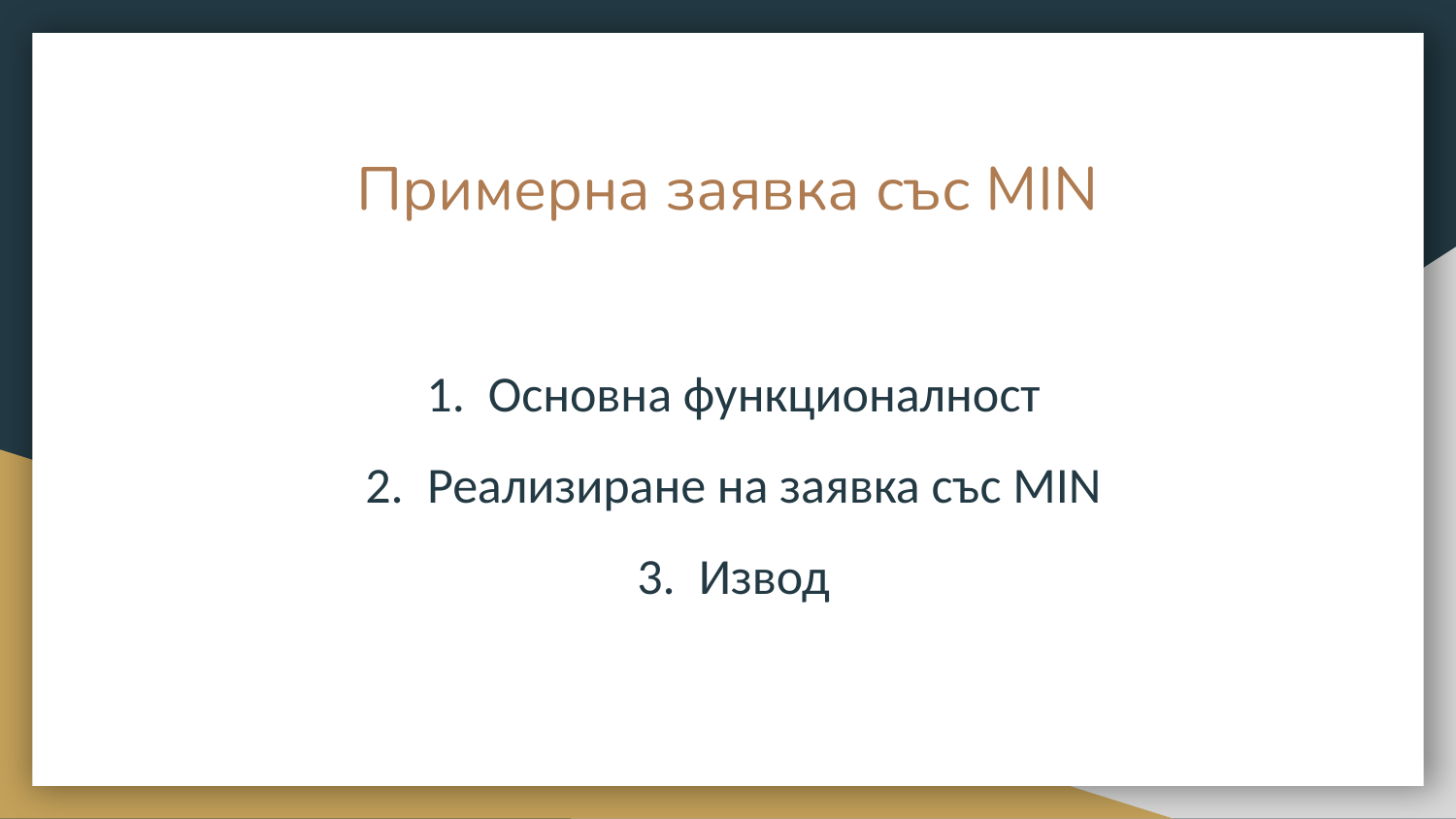

# Примерна заявка със MIN
Основна функционалност
Реализиране на заявка със MIN
Извод